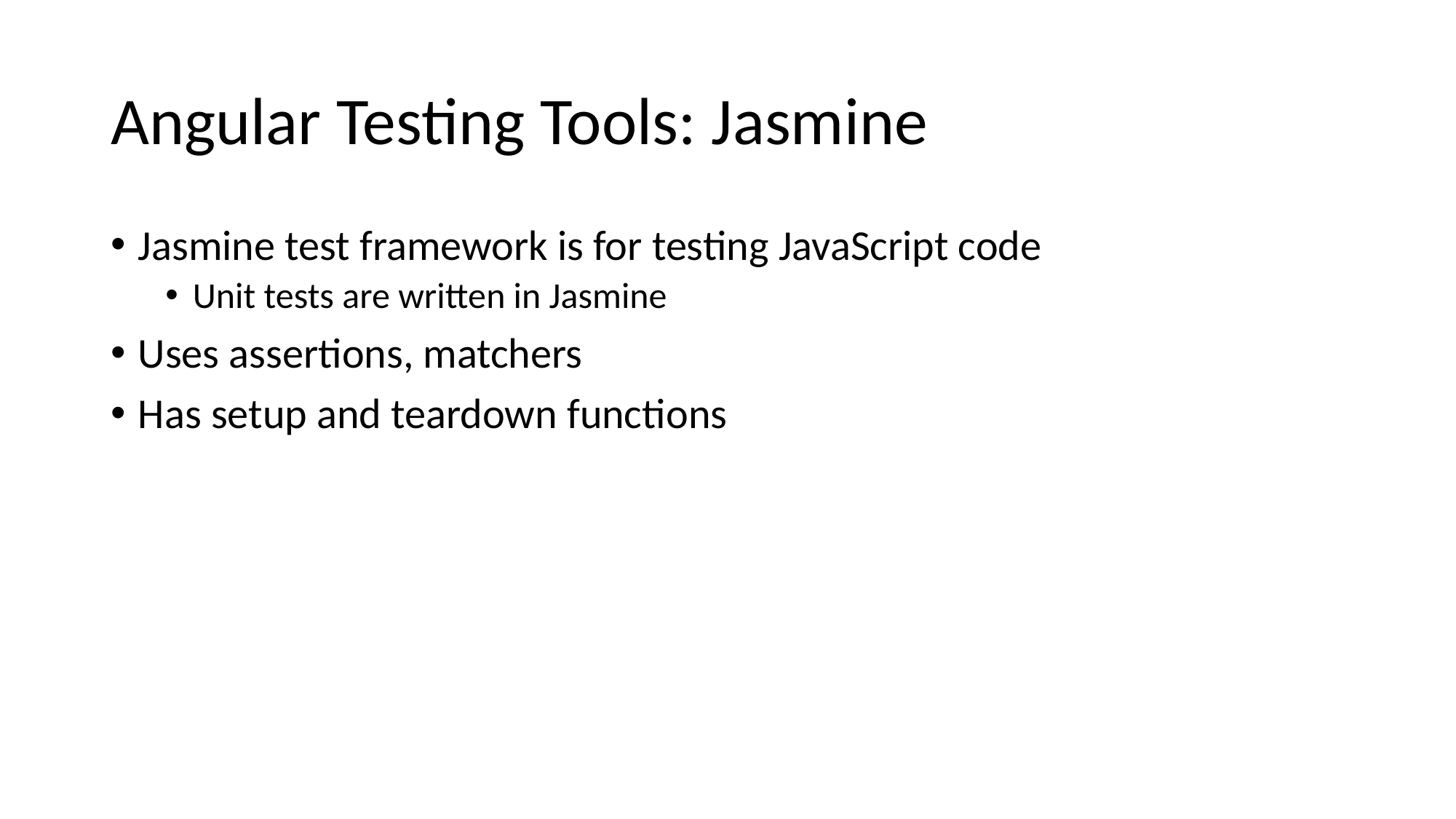

# Angular Testing Tools: Jasmine
Jasmine test framework is for testing JavaScript code
Unit tests are written in Jasmine
Uses assertions, matchers
Has setup and teardown functions